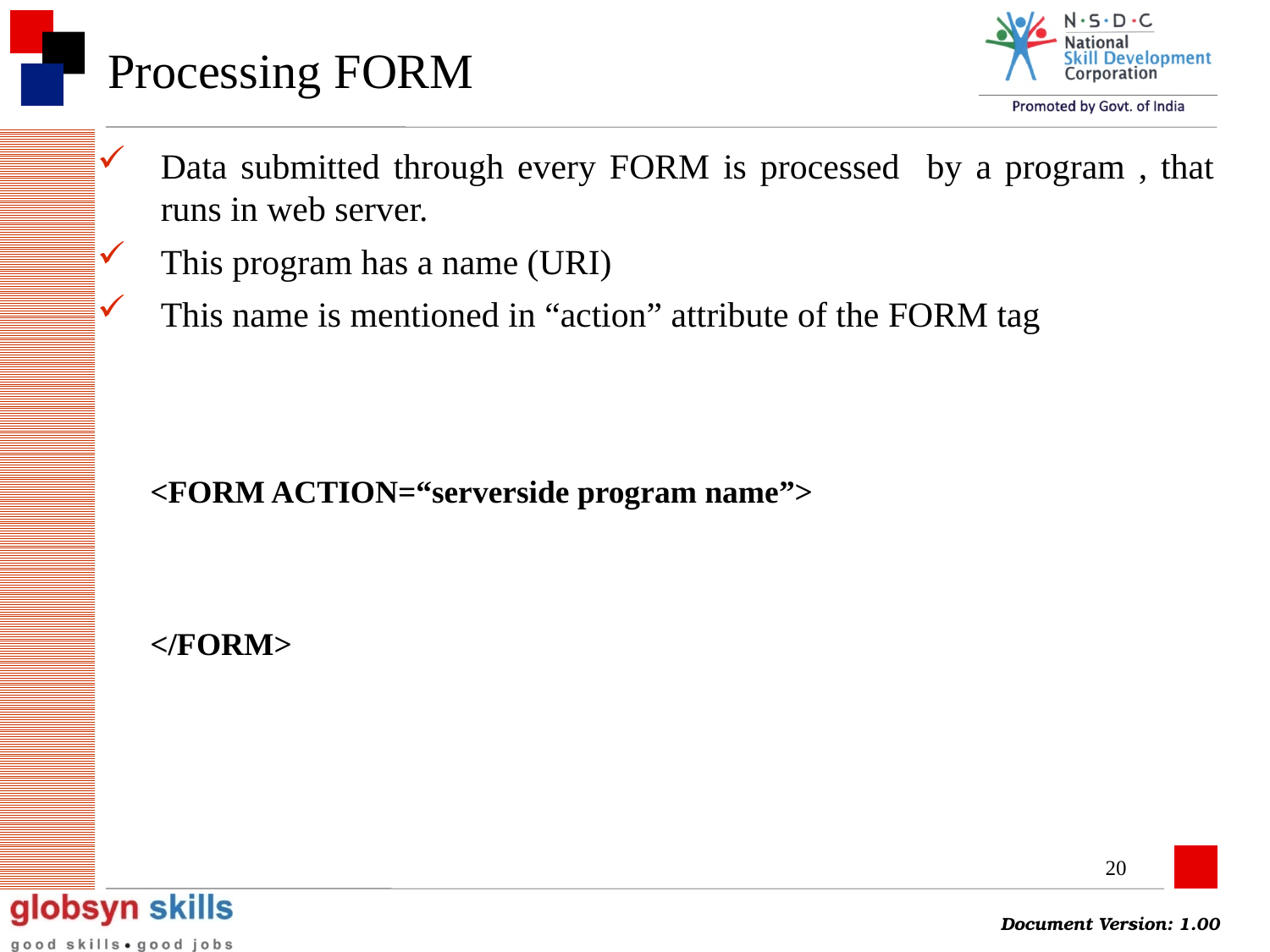

# Processing FORM
Data submitted through every FORM is processed  by a program , that runs in web server.
This program has a name (URI)
This name is mentioned in “action” attribute of the FORM tag
<FORM ACTION=“serverside program name”>

</FORM>